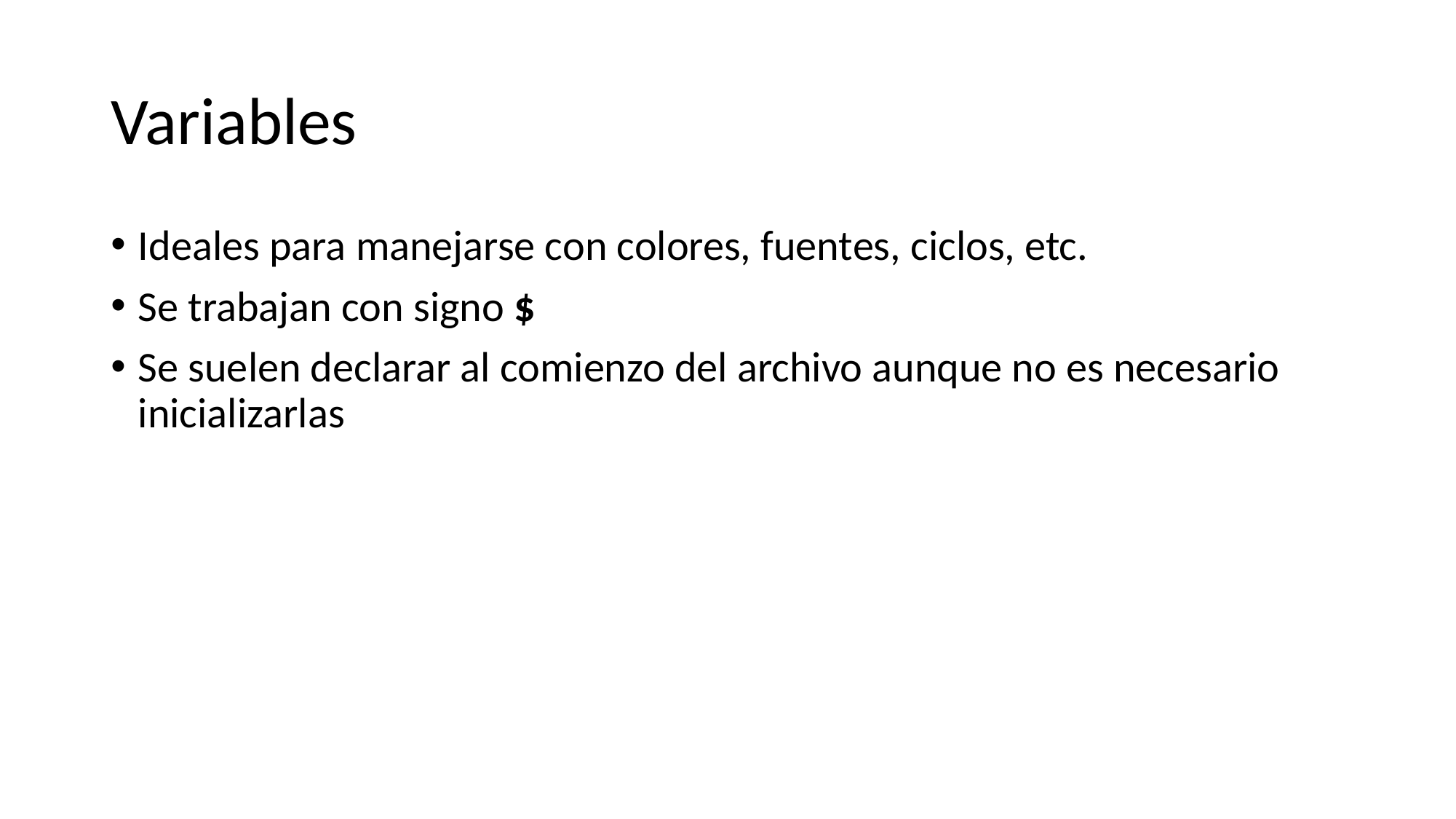

# Variables
Ideales para manejarse con colores, fuentes, ciclos, etc.
Se trabajan con signo $
Se suelen declarar al comienzo del archivo aunque no es necesario inicializarlas